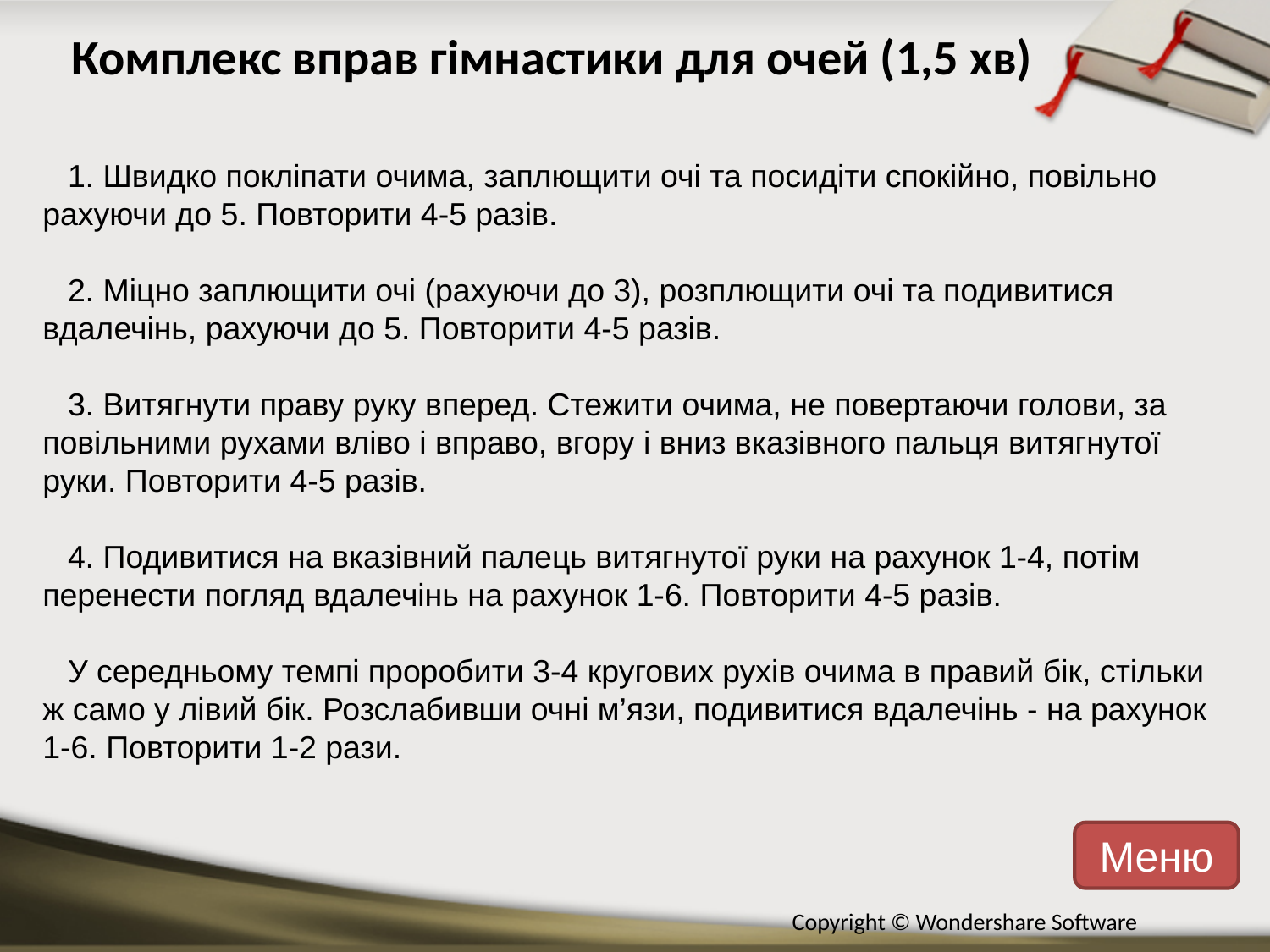

# Комплекс вправ гімнастики для очей (1,5 хв)
1. Швидко покліпати очима, заплющити очі та посидіти спокійно, повільно рахуючи до 5. Повторити 4-5 разів.

2. Міцно заплющити очі (рахуючи до 3), розплющити очі та подивитися вдалечінь, рахуючи до 5. Повторити 4-5 разів.

3. Витягнути праву руку вперед. Стежити очима, не повертаючи голови, за повільними рухами вліво і вправо, вгору і вниз вказівного пальця витягнутої руки. Повторити 4-5 разів.

4. Подивитися на вказівний палець витягнутої руки на рахунок 1-4, потім перенести погляд вдалечінь на рахунок 1-6. Повторити 4-5 разів.

У середньому темпі проробити 3-4 кругових рухів очима в правий бік, стільки ж само у лівий бік. Розслабивши очні м’язи, подивитися вдалечінь - на рахунок 1-6. Повторити 1-2 рази.
Меню